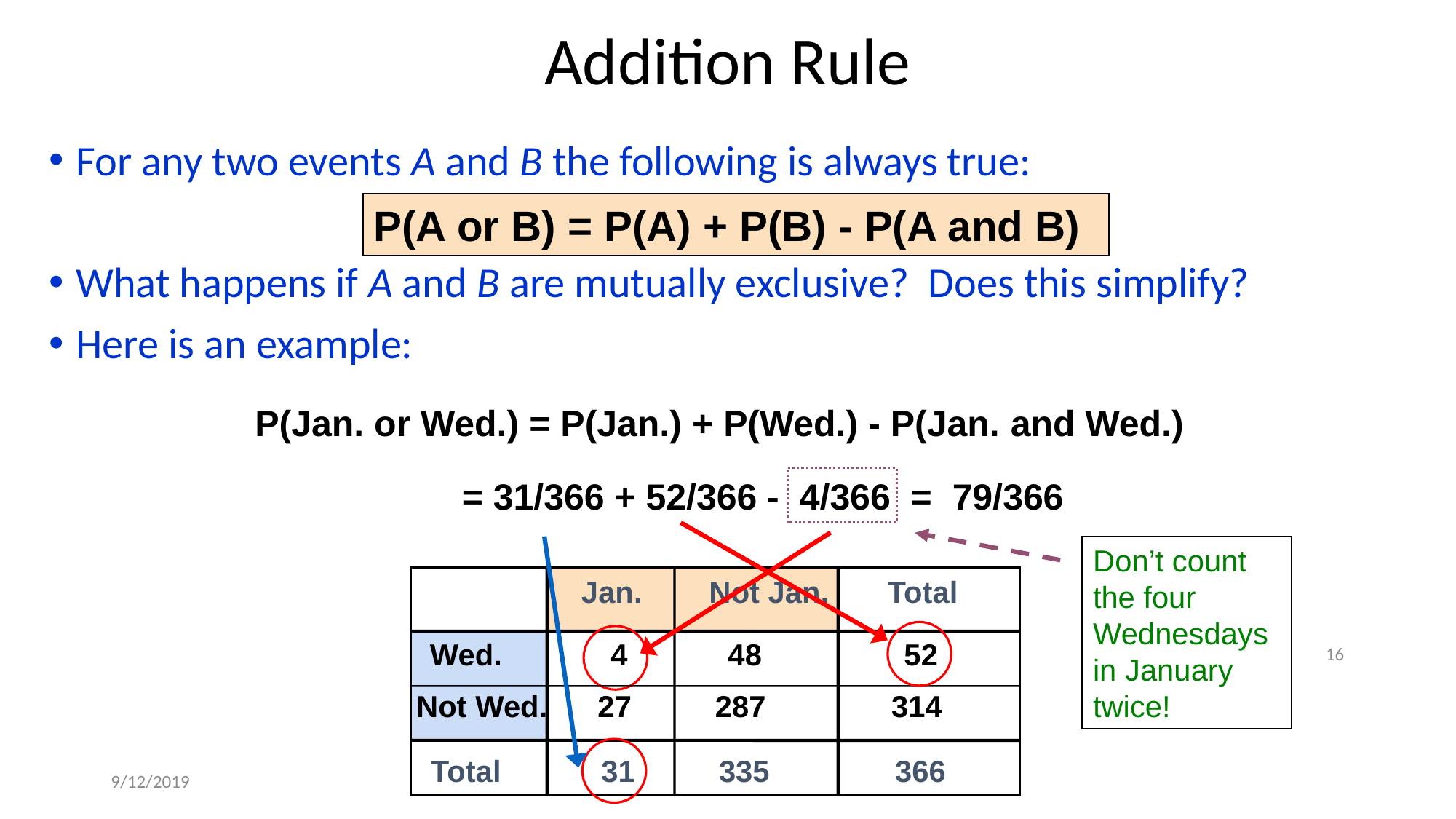

# Addition Rule
For any two events A and B the following is always true:

What happens if A and B are mutually exclusive?  Does this simplify?
Here is an example:
P(A or B) = P(A) + P(B) - P(A and B)
P(Jan. or Wed.) = P(Jan.) + P(Wed.) - P(Jan. and Wed.)
= 31/366 + 52/366 -  4/366  =  79/366

Don’t count the four Wednesdays in January twice!

                  Jan.        Not Jan.       Total

Wed.             4            48                 52

Not Wed.      27          287               314

Total            31          335               366

16

9/12/2019